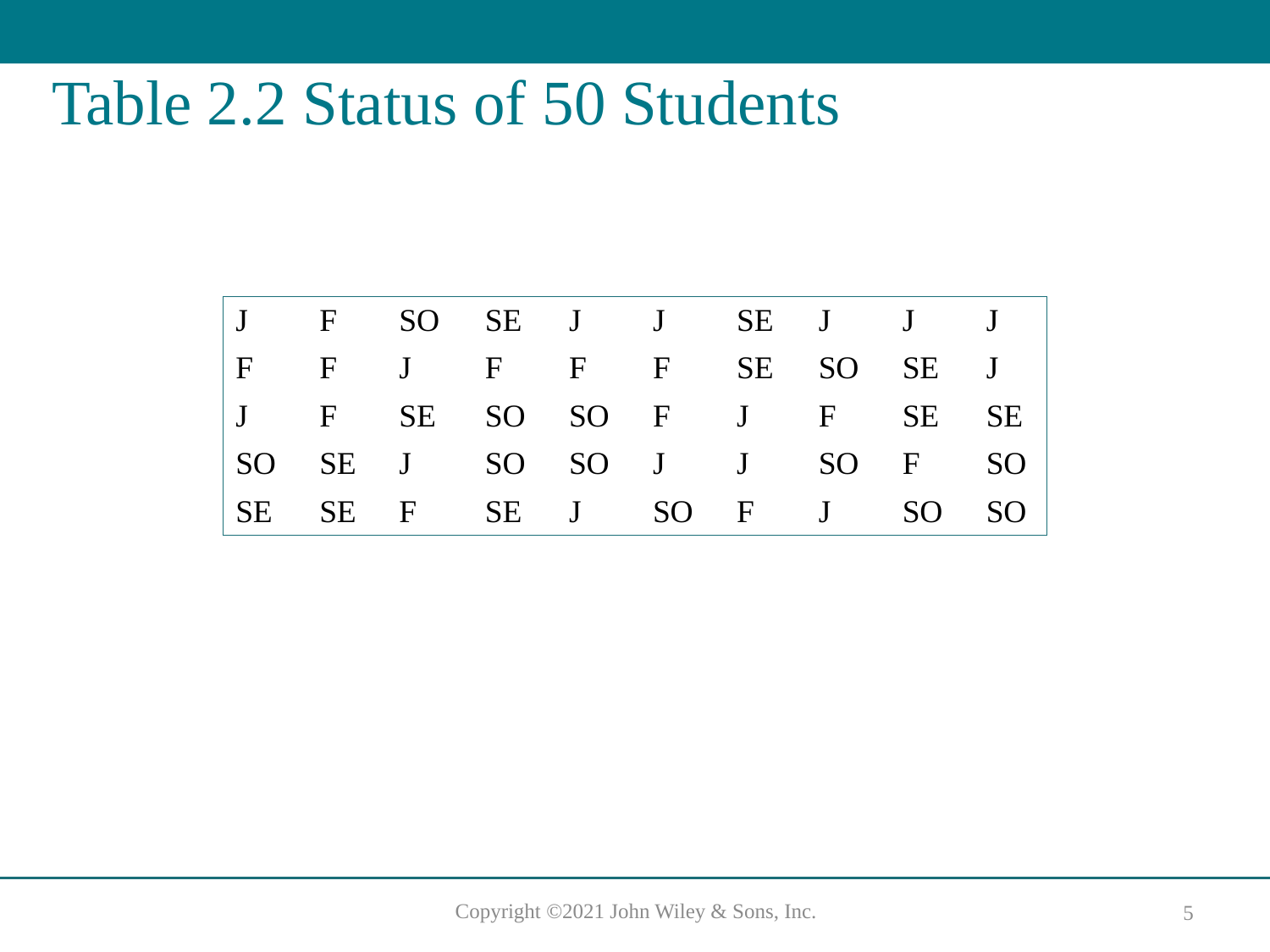

# Table 2.2 Status of 50 Students
| J | F | SO | SE | J | J | SE | J | J | J |
| --- | --- | --- | --- | --- | --- | --- | --- | --- | --- |
| F | F | J | F | F | F | SE | SO | SE | J |
| J | F | SE | SO | SO | F | J | F | SE | SE |
| SO | SE | J | SO | SO | J | J | SO | F | SO |
| SE | SE | F | SE | J | SO | F | J | SO | SO |